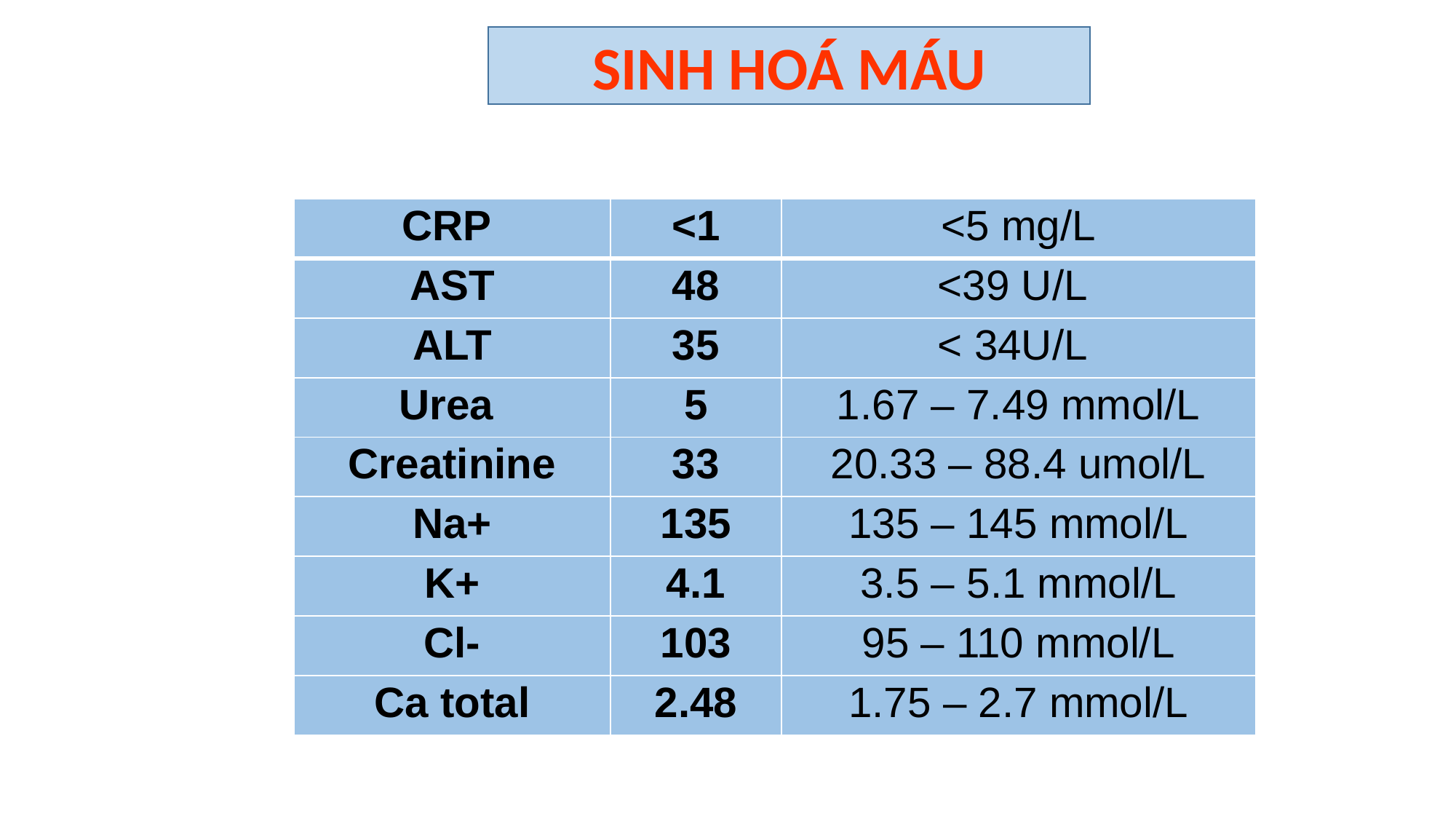

SINH HOÁ MÁU
| CRP | <1 | <5 mg/L |
| --- | --- | --- |
| AST | 48 | <39 U/L |
| ALT | 35 | < 34U/L |
| Urea | 5 | 1.67 – 7.49 mmol/L |
| Creatinine | 33 | 20.33 – 88.4 umol/L |
| Na+ | 135 | 135 – 145 mmol/L |
| K+ | 4.1 | 3.5 – 5.1 mmol/L |
| Cl- | 103 | 95 – 110 mmol/L |
| Ca total | 2.48 | 1.75 – 2.7 mmol/L |